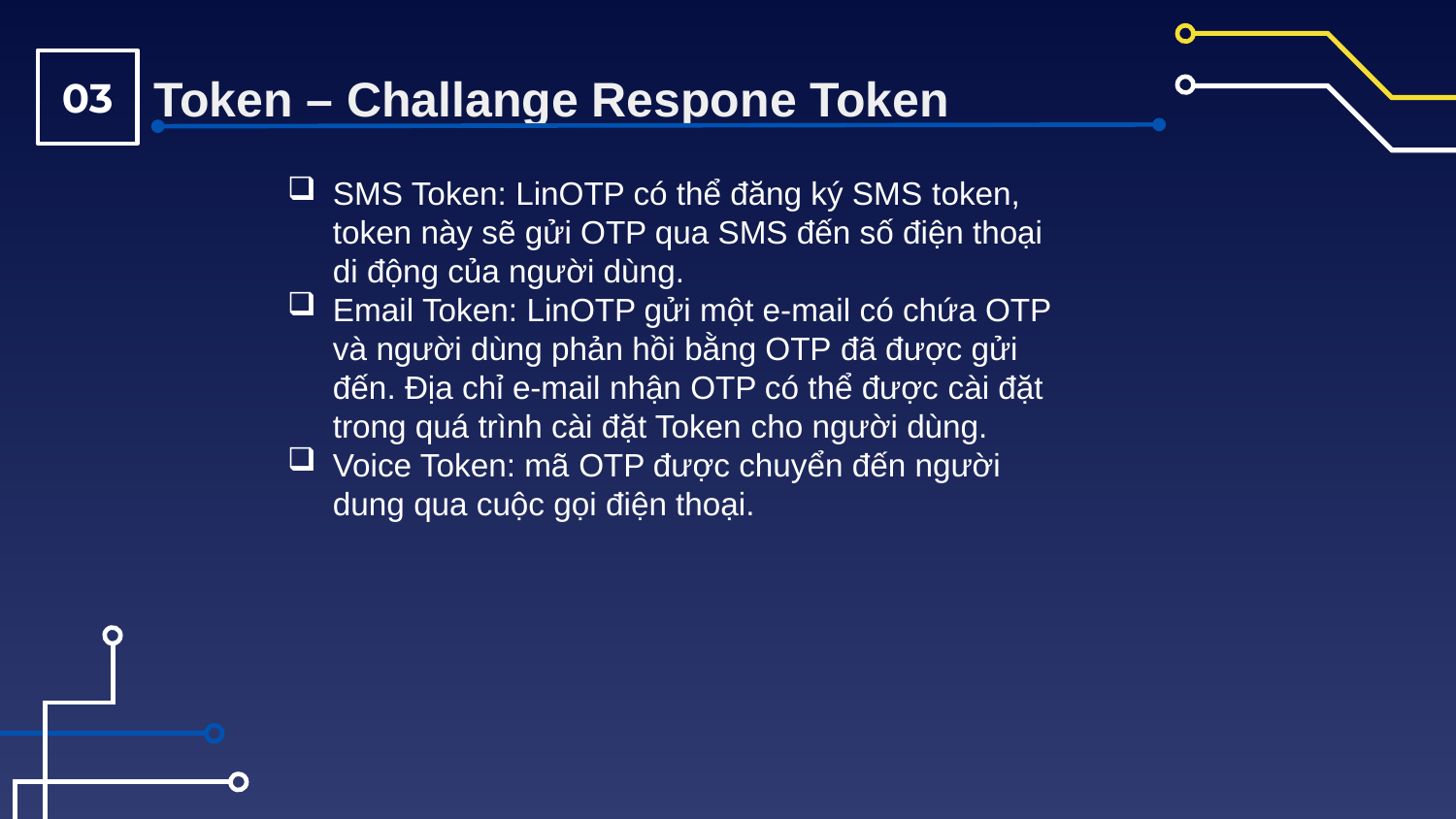

03
Token – Challange Respone Token

SMS Token: LinOTP có thể đăng ký SMS token, token này sẽ gửi OTP qua SMS đến số điện thoại di động của người dùng.
Email Token: LinOTP gửi một e-mail có chứa OTP và người dùng phản hồi bằng OTP đã được gửi đến. Địa chỉ e-mail nhận OTP có thể được cài đặt trong quá trình cài đặt Token cho người dùng.
Voice Token: mã OTP được chuyển đến người dung qua cuộc gọi điện thoại.